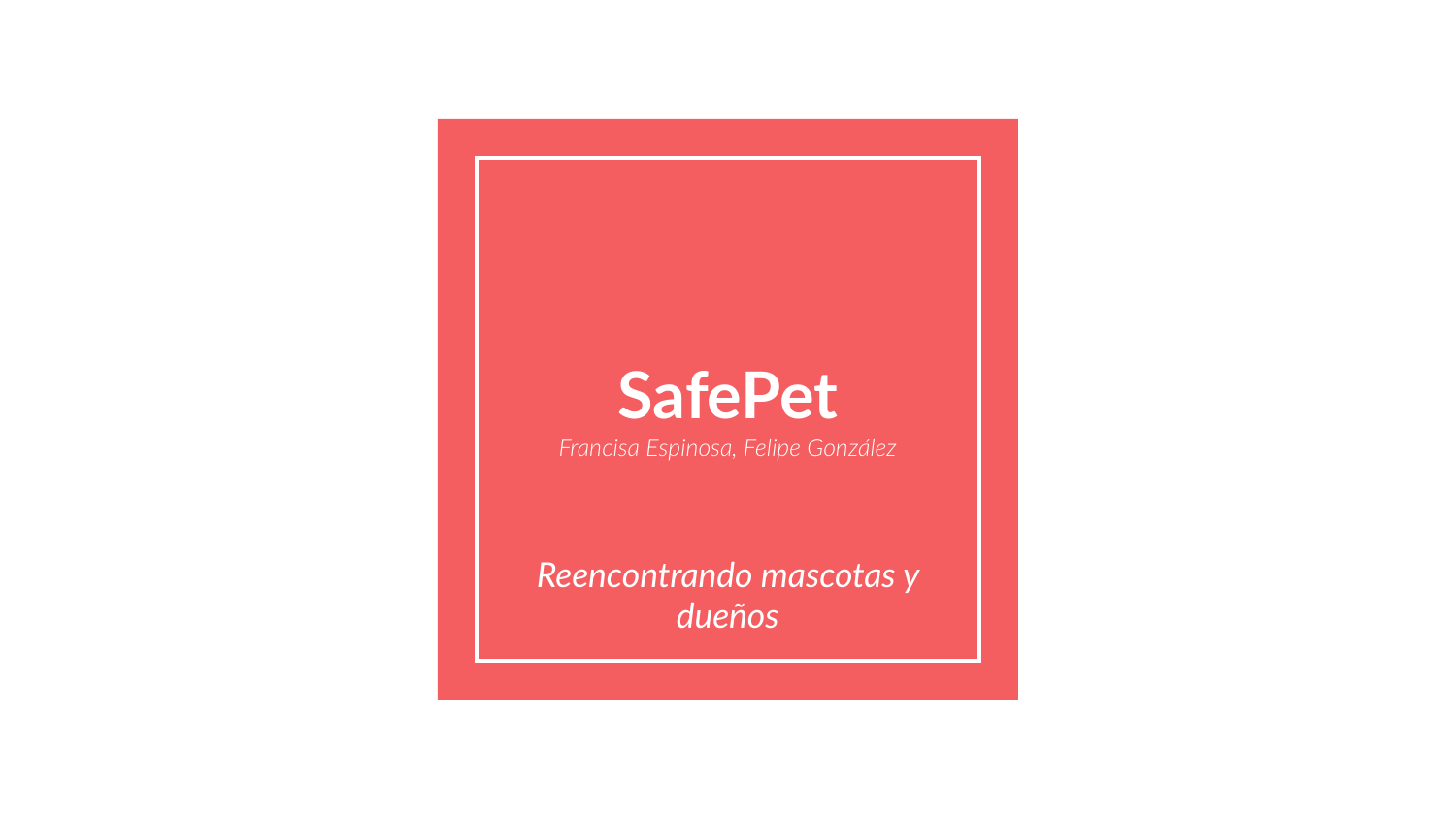

# SafePet
Francisa Espinosa, Felipe González
Reencontrando mascotas y dueños